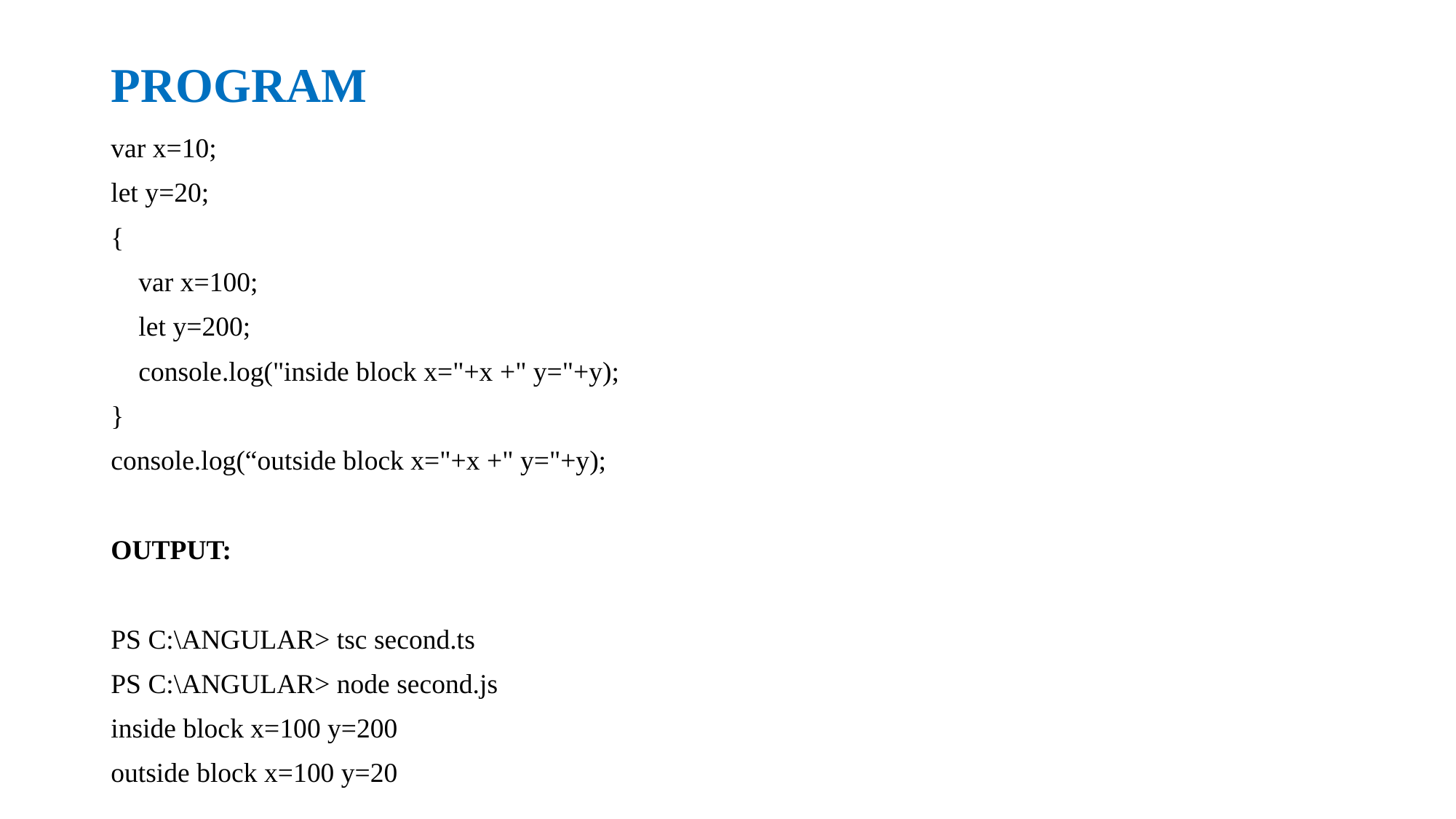

# PROGRAM
var x=10;
let y=20;
{
    var x=100;
    let y=200;
    console.log("inside block x="+x +" y="+y);
}
console.log(“outside block x="+x +" y="+y);

OUTPUT:

PS C:\ANGULAR> tsc second.ts
PS C:\ANGULAR> node second.js
inside block x=100 y=200
outside block x=100 y=20